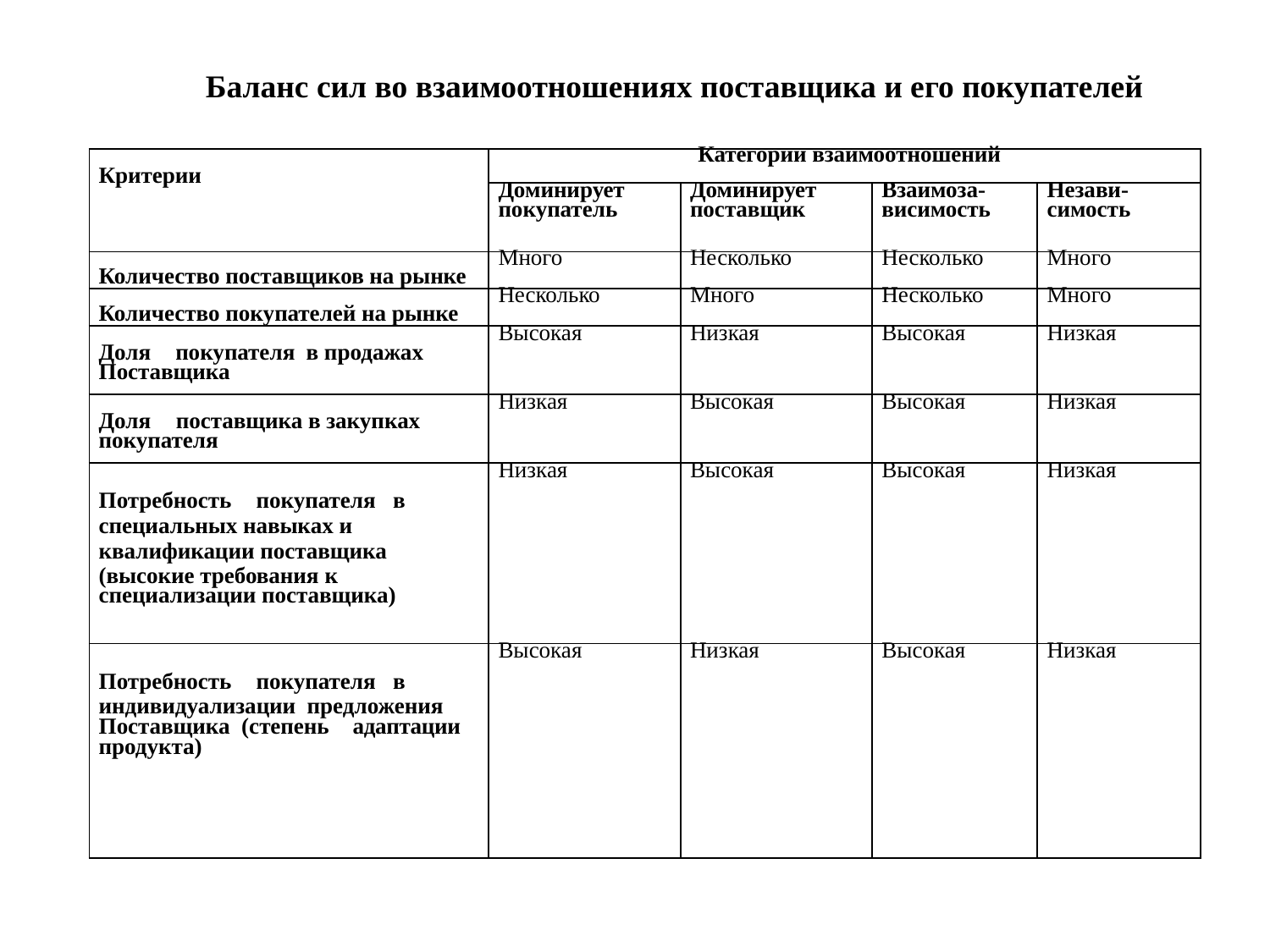

Баланс сил во взаимоотношениях поставщика и его покупателей
| Критерии | Категории взаимоотношений |  |  |  |
| --- | --- | --- | --- | --- |
|  | Доминирует покупатель | Доминирует поставщик | Взаимоза- висимость | Незави- симость |
| Количество поставщиков на рынке | Много | Несколько | Несколько | Много |
| Количество покупателей на рынке | Несколько | Много | Несколько | Много |
| Доля покупателя в продажах Поставщика | Высокая | Низкая | Высокая | Низкая |
| Доля поставщика в закупках покупателя | Низкая | Высокая | Высокая | Низкая |
| Потребность покупателя в специальных навыках и квалификации поставщика (высокие требования к специализации поставщика) | Низкая | Высокая | Высокая | Низкая |
| Потребность покупателя в индивидуализации предложения Поставщика (степень адаптации продукта) | Высокая | Низкая | Высокая | Низкая |